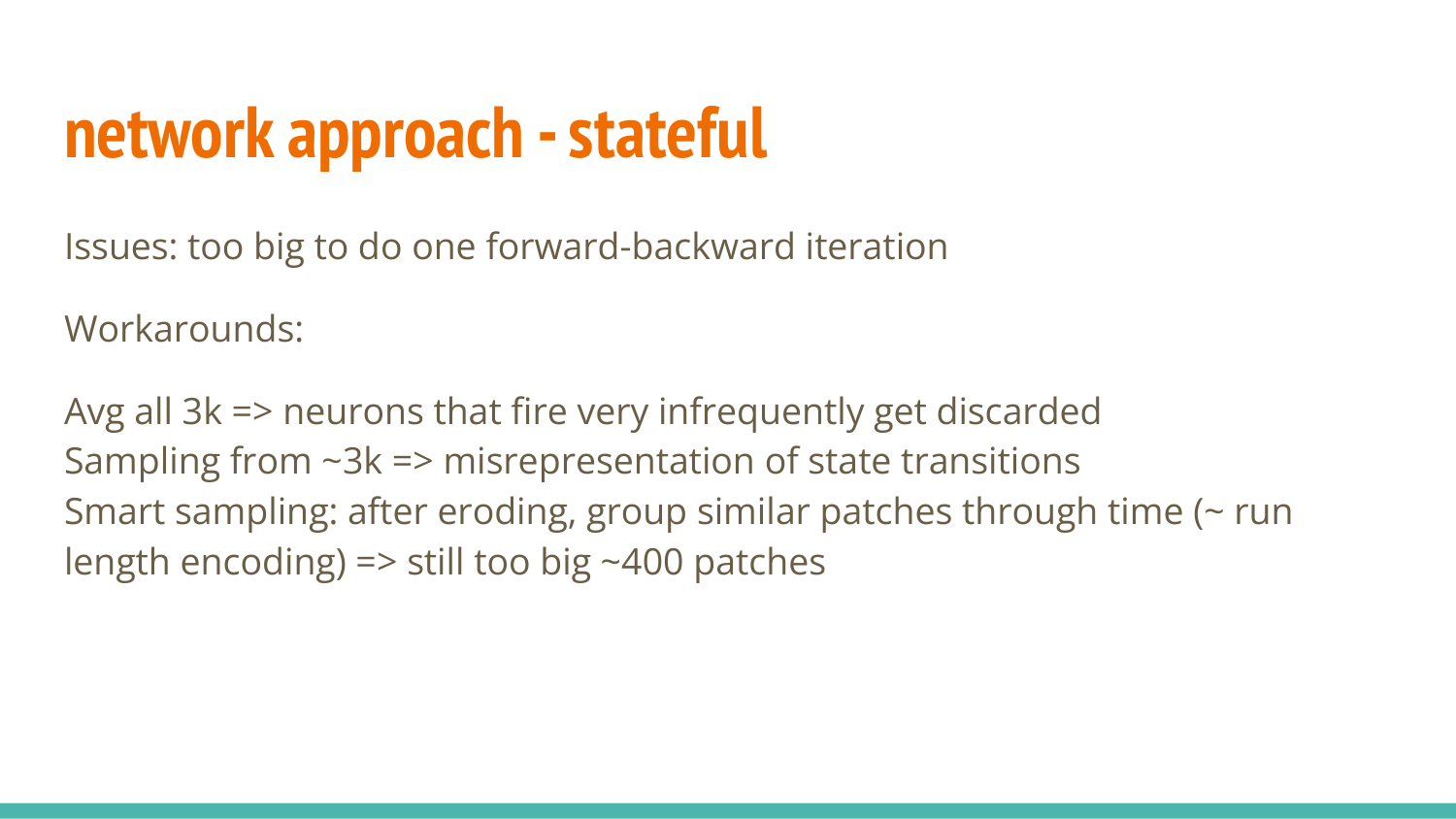

# network approach - stateful

Issues: too big to do one forward-backward iteration
Workarounds:
Avg all 3k => neurons that fire very infrequently get discarded
Sampling from ~3k => misrepresentation of state transitions
Smart sampling: after eroding, group similar patches through time (~ run length encoding) => still too big ~400 patches